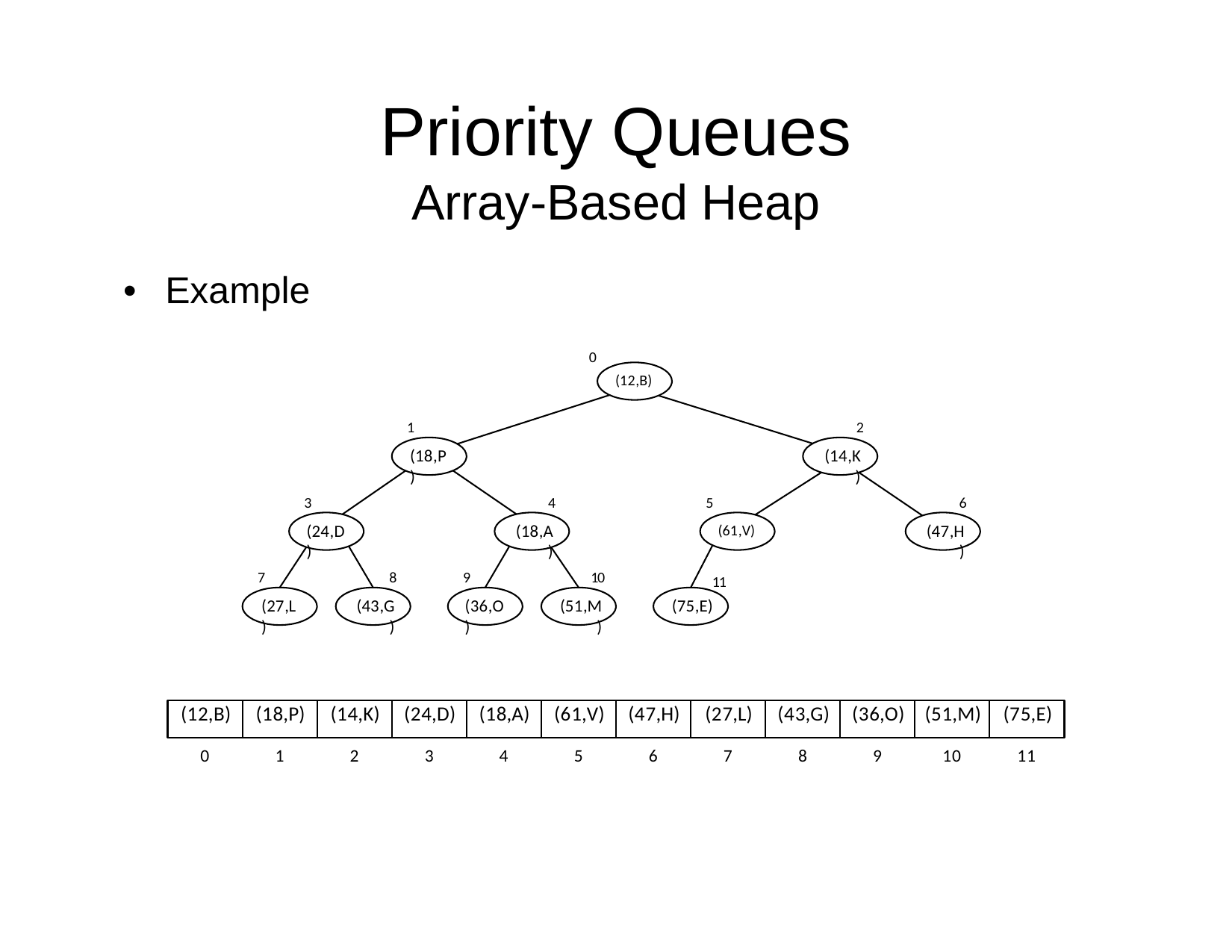

Priority
Queues
Array-Based
Heap
•
Example
0

(12,B)

1
(18,P)
2
(14,K)

3
(24,D)
4
(18,A)
5
6
(47,H)

(61,V)

7
(27,L)
8
(43,G)
9
(36,O)
10
(51,M)
11
(75,E)

(12,B)

(18,P)

(14,K)

(24,D)

(18,A)

(61,V)

(47,H)

(27,L)

(43,G)

(36,O)

(51,M)

(75,E)
0
1
2
3
4
5
6
7
8
9
10
11